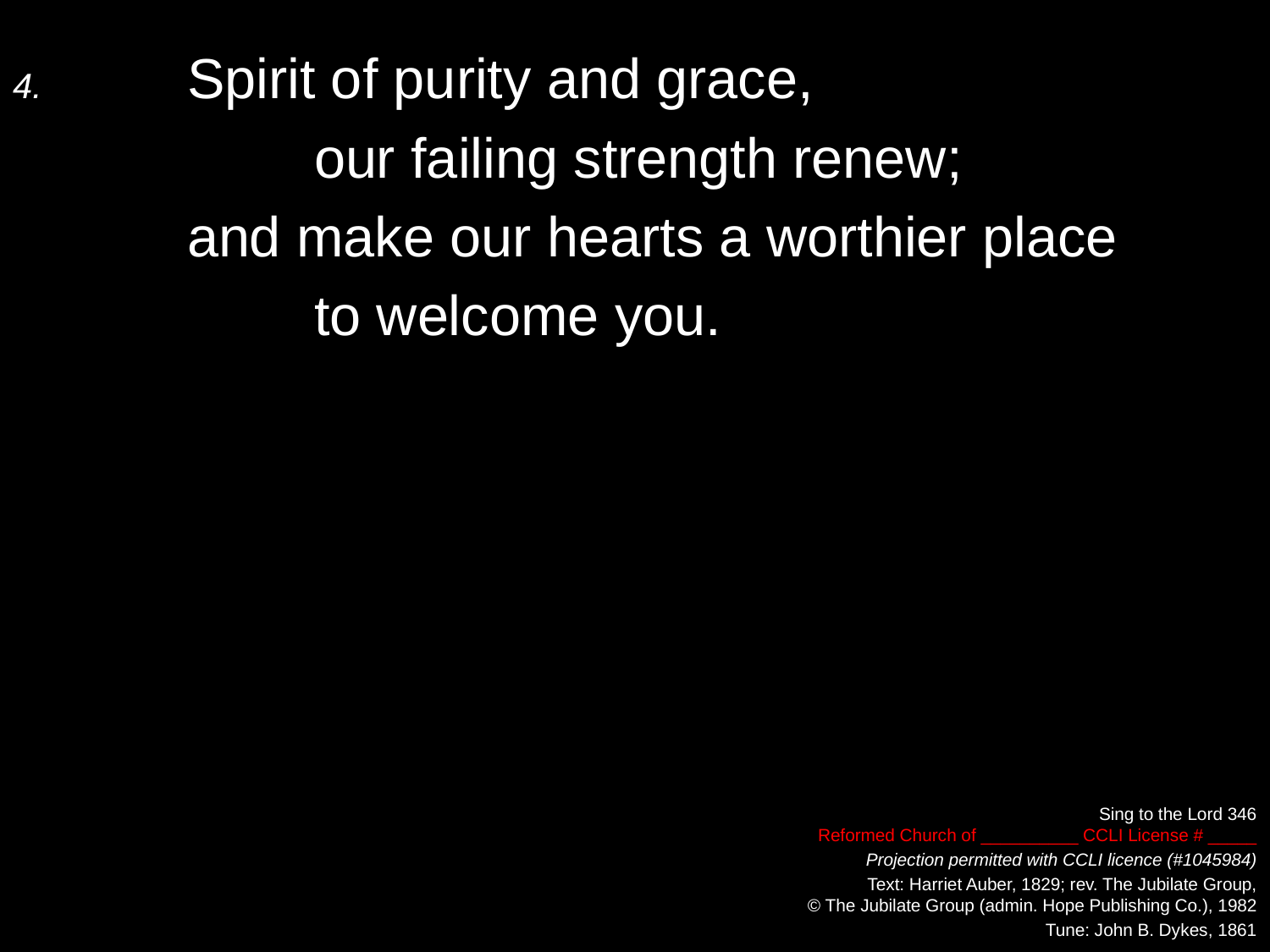

4.	Spirit of purity and grace,
		our failing strength renew;
	and make our hearts a worthier place
		to welcome you.
Sing to the Lord 346
Reformed Church of __________ CCLI License # _____
Projection permitted with CCLI licence (#1045984)
Text: Harriet Auber, 1829; rev. The Jubilate Group,
© The Jubilate Group (admin. Hope Publishing Co.), 1982
Tune: John B. Dykes, 1861